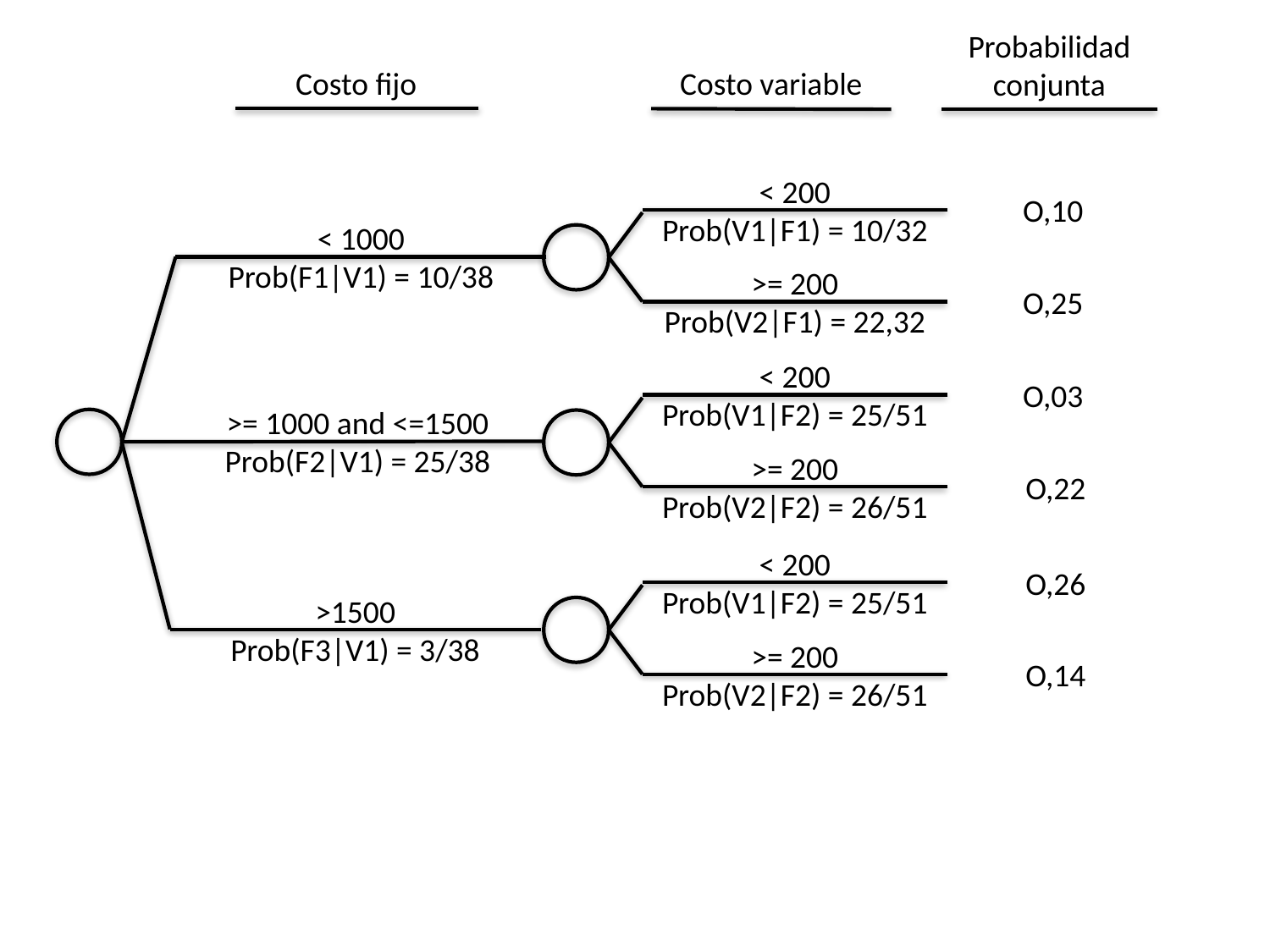

Probabilidad conjunta
Costo fijo
Costo variable
< 200
Prob(V1|F1) = 10/32
O,10
< 1000
Prob(F1|V1) = 10/38

>= 200
Prob(V2|F1) = 22,32
O,25
< 200
Prob(V1|F2) = 25/51
O,03
>= 1000 and <=1500
Prob(F2|V1) = 25/38

>= 200
Prob(V2|F2) = 26/51
O,22
< 200
Prob(V1|F2) = 25/51
O,26
>1500
Prob(F3|V1) = 3/38

>= 200
Prob(V2|F2) = 26/51
O,14